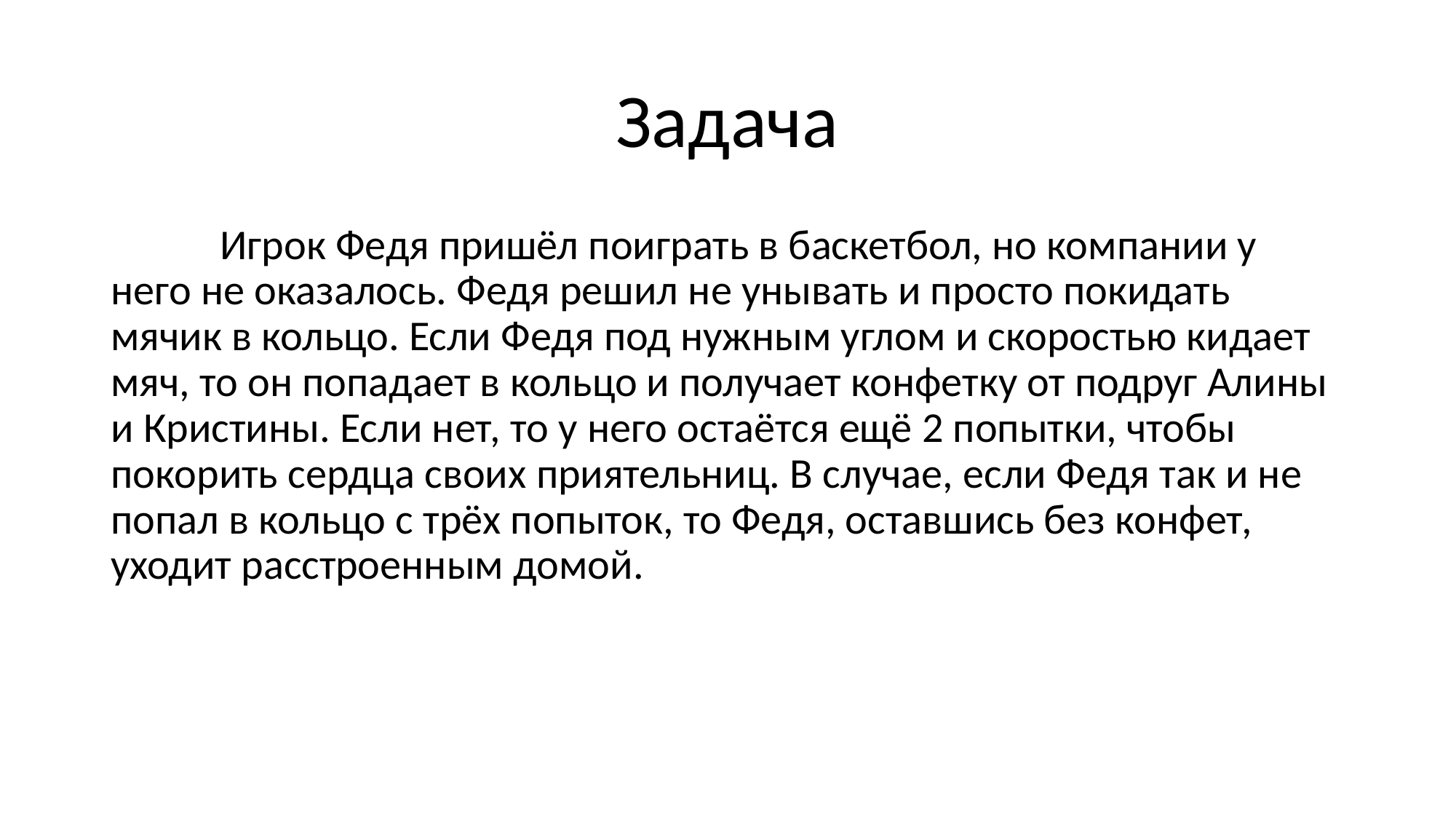

# Задача
	Игрок Федя пришёл поиграть в баскетбол, но компании у него не оказалось. Федя решил не унывать и просто покидать мячик в кольцо. Если Федя под нужным углом и скоростью кидает мяч, то он попадает в кольцо и получает конфетку от подруг Алины и Кристины. Если нет, то у него остаётся ещё 2 попытки, чтобы покорить сердца своих приятельниц. В случае, если Федя так и не попал в кольцо с трёх попыток, то Федя, оставшись без конфет, уходит расстроенным домой.